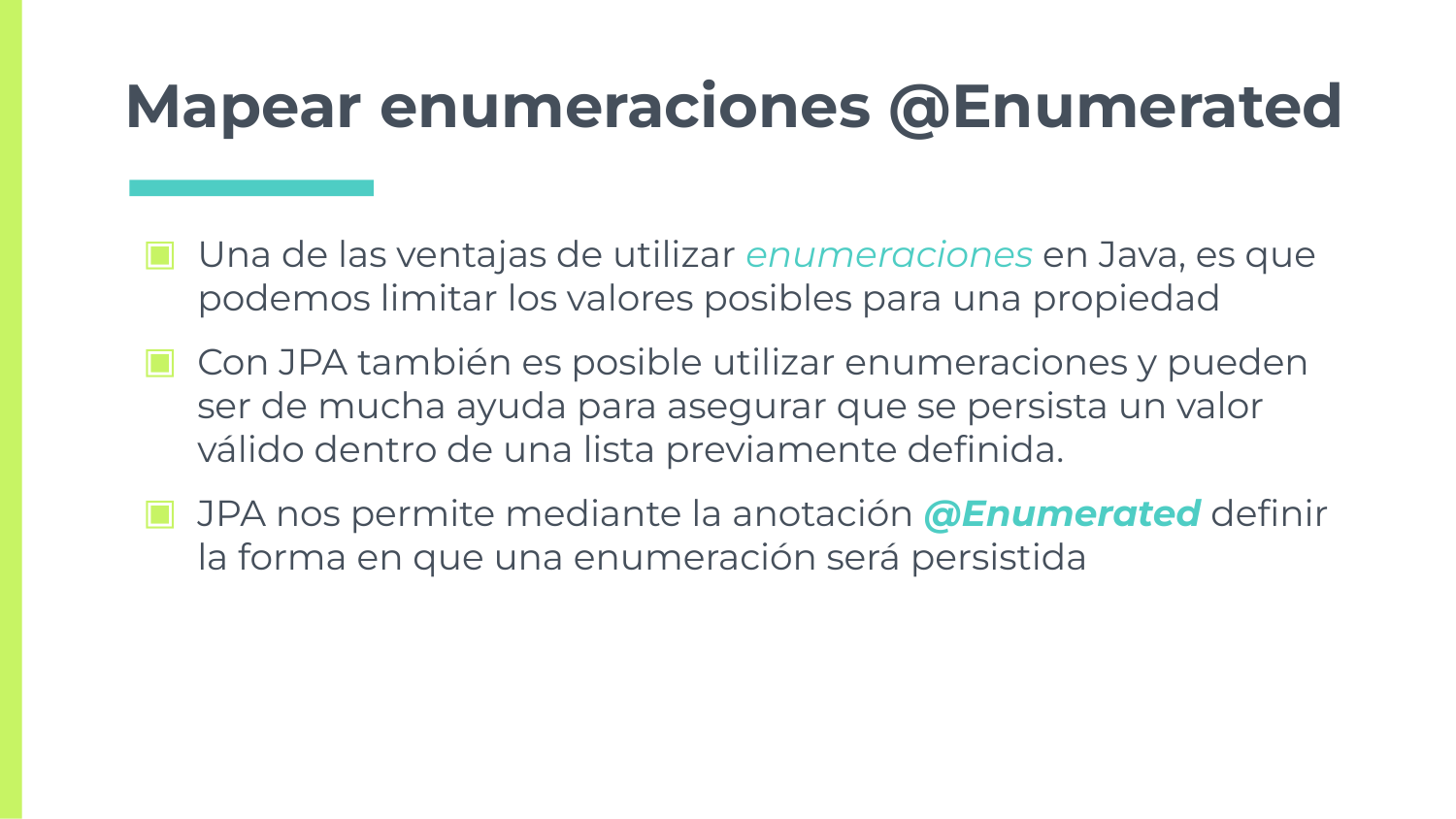

# Mapear enumeraciones @Enumerated
Una de las ventajas de utilizar enumeraciones en Java, es que podemos limitar los valores posibles para una propiedad
Con JPA también es posible utilizar enumeraciones y pueden ser de mucha ayuda para asegurar que se persista un valor válido dentro de una lista previamente definida.
JPA nos permite mediante la anotación @Enumerated definir la forma en que una enumeración será persistida